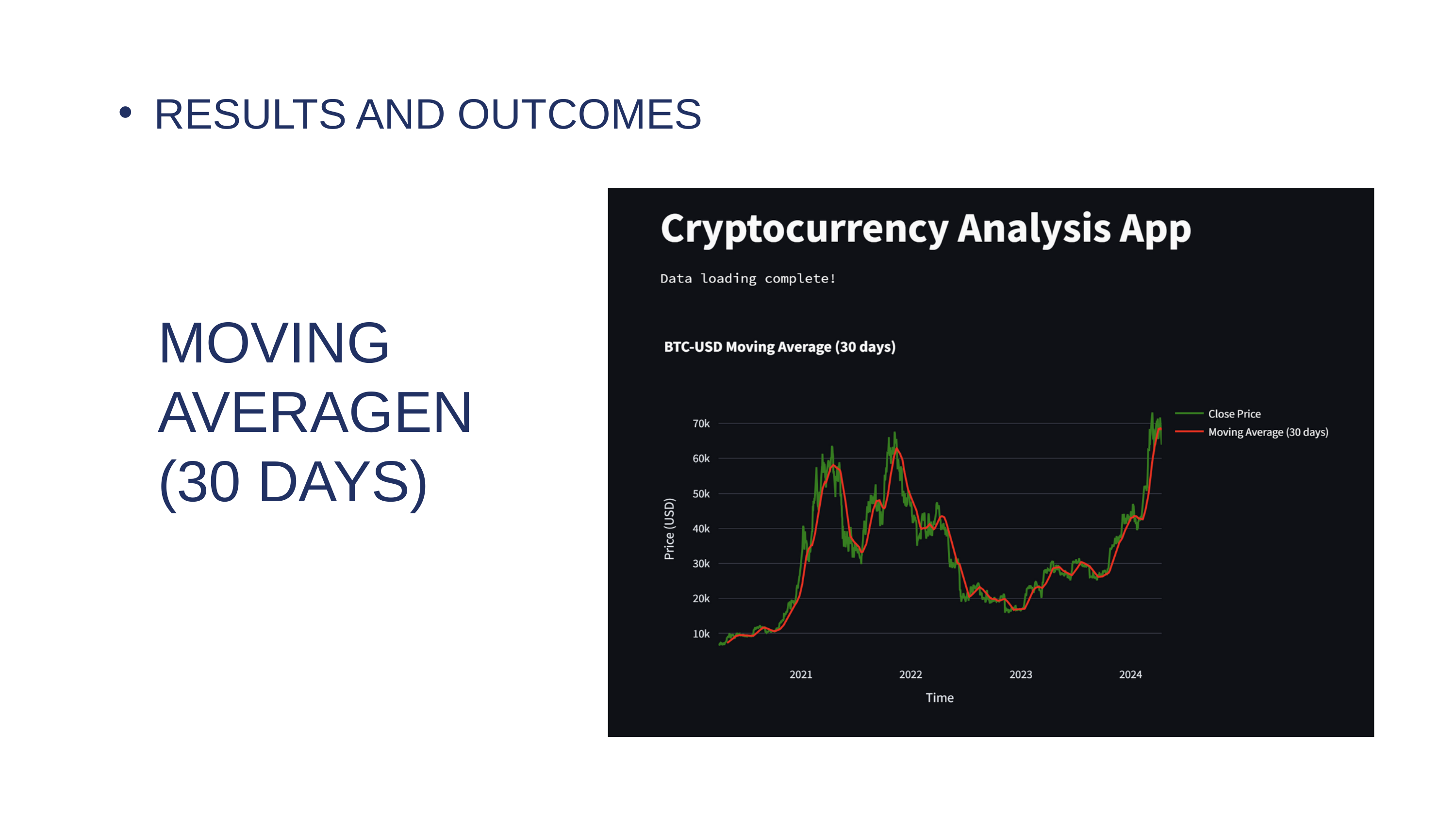

RESULTS AND OUTCOMES

MOVING AVERAGEN
(30 DAYS)